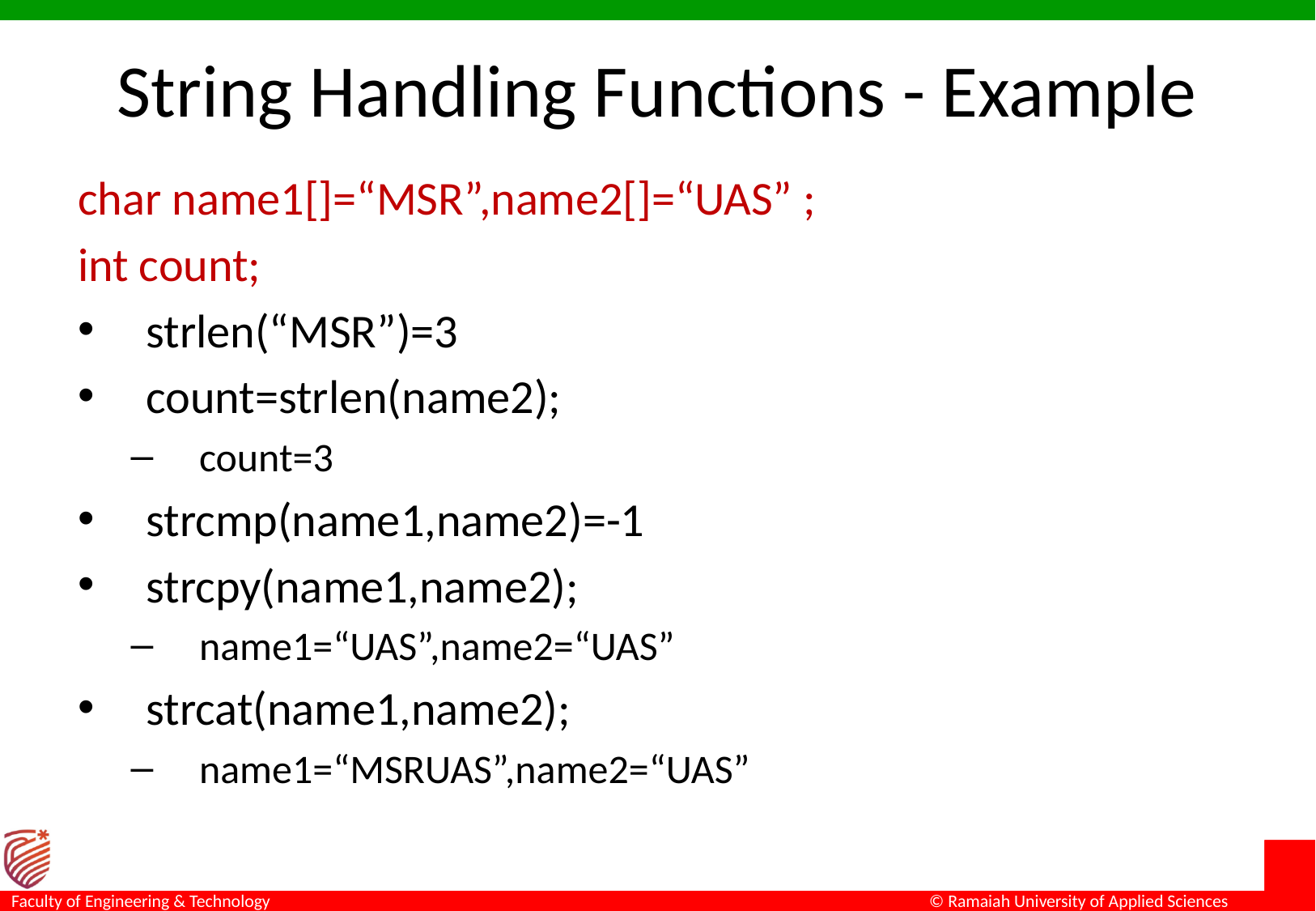

# String Handling Functions - Example
char name1[]=“MSR”,name2[]=“UAS” ;
int count;
strlen(“MSR”)=3
count=strlen(name2);
count=3
strcmp(name1,name2)=-1
strcpy(name1,name2);
name1=“UAS”,name2=“UAS”
strcat(name1,name2);
name1=“MSRUAS”,name2=“UAS”